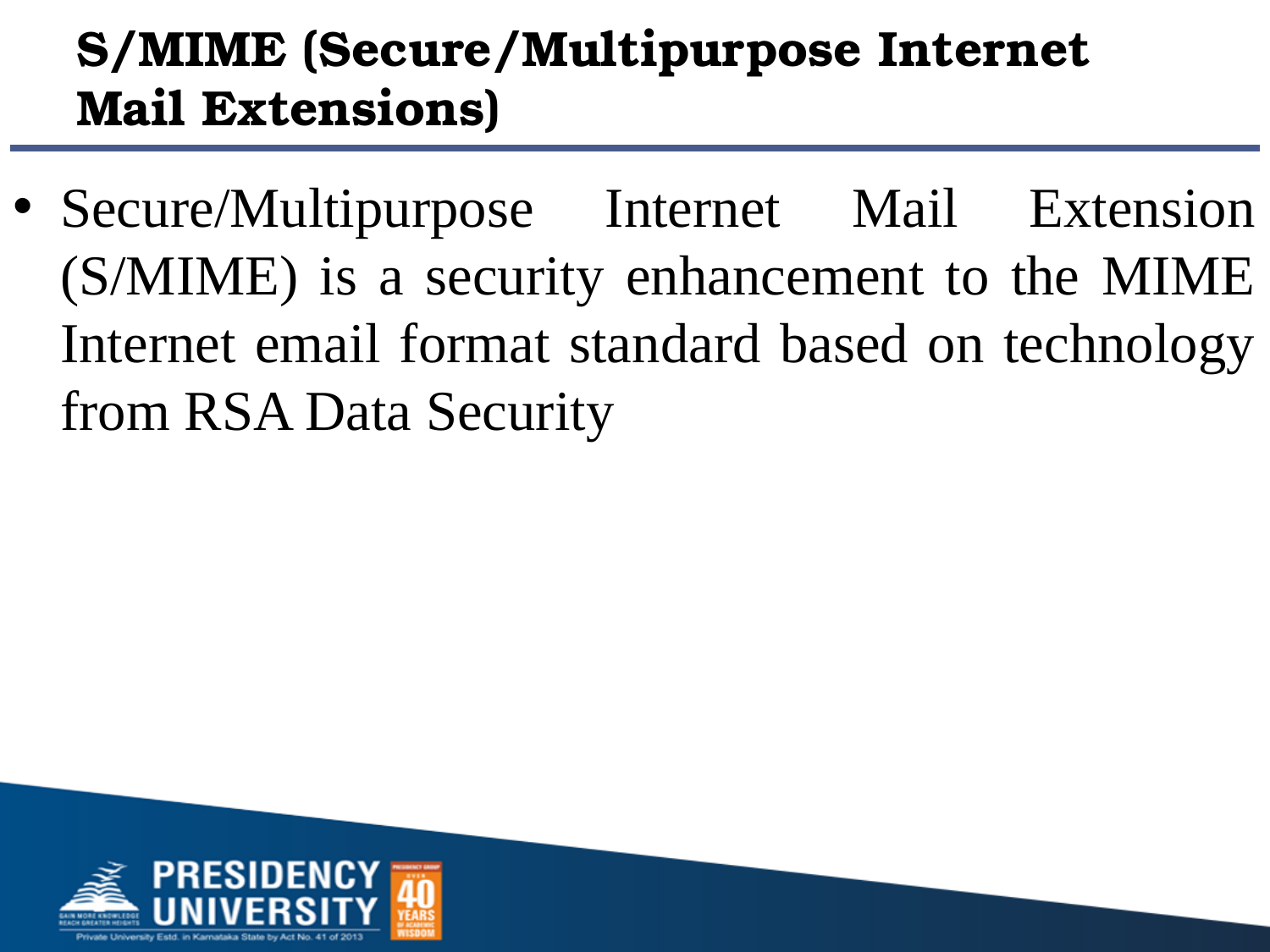

# S/MIME (Secure/Multipurpose Internet Mail Extensions)
Secure/Multipurpose Internet Mail Extension (S/MIME) is a security enhancement to the MIME Internet email format standard based on technology from RSA Data Security